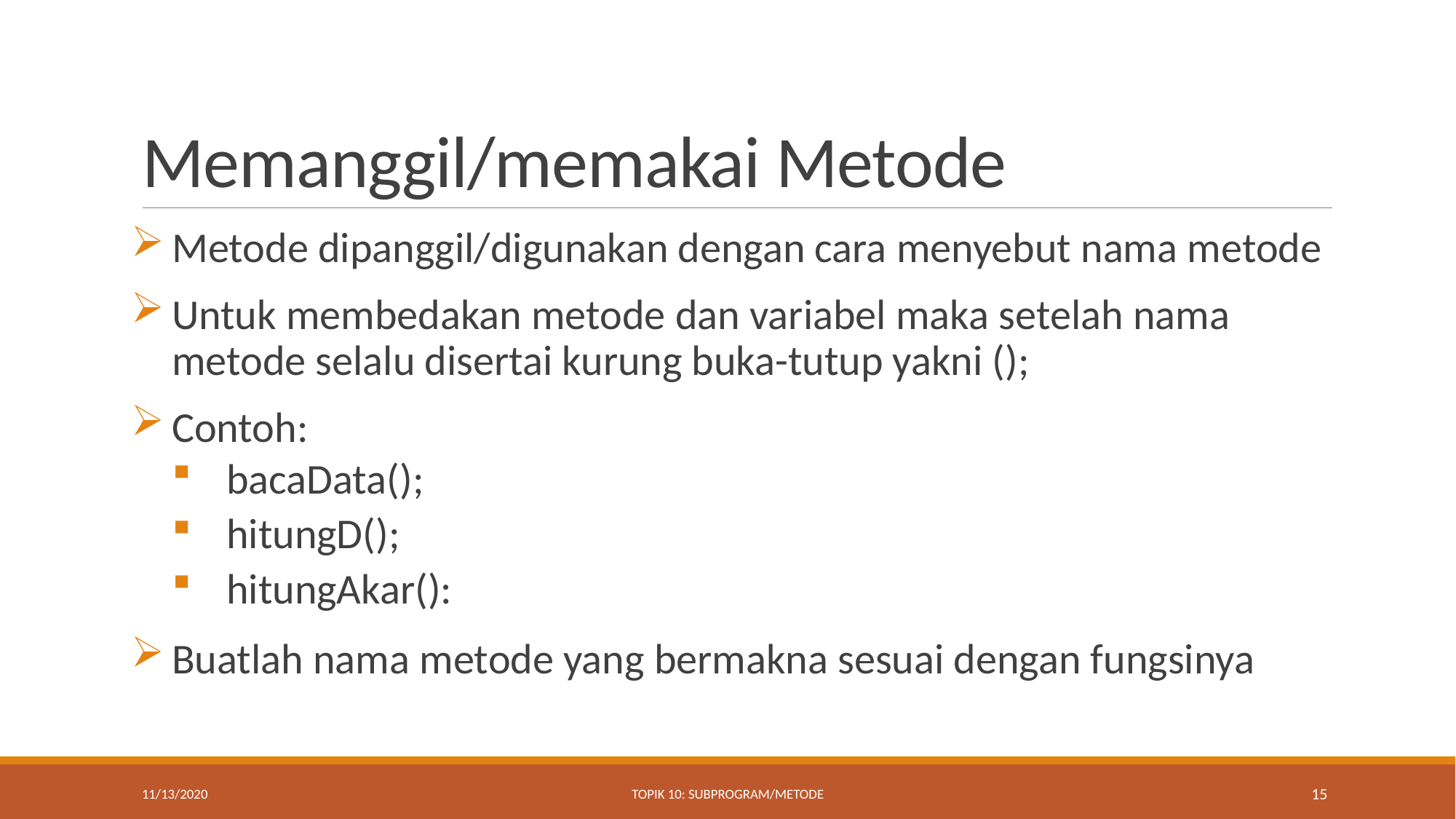

# Memanggil/memakai Metode
Metode dipanggil/digunakan dengan cara menyebut nama metode
Untuk membedakan metode dan variabel maka setelah nama metode selalu disertai kurung buka-tutup yakni ();
Contoh:
bacaData();
hitungD();
hitungAkar():
Buatlah nama metode yang bermakna sesuai dengan fungsinya
11/13/2020
Topik 10: Subprogram/Metode
15